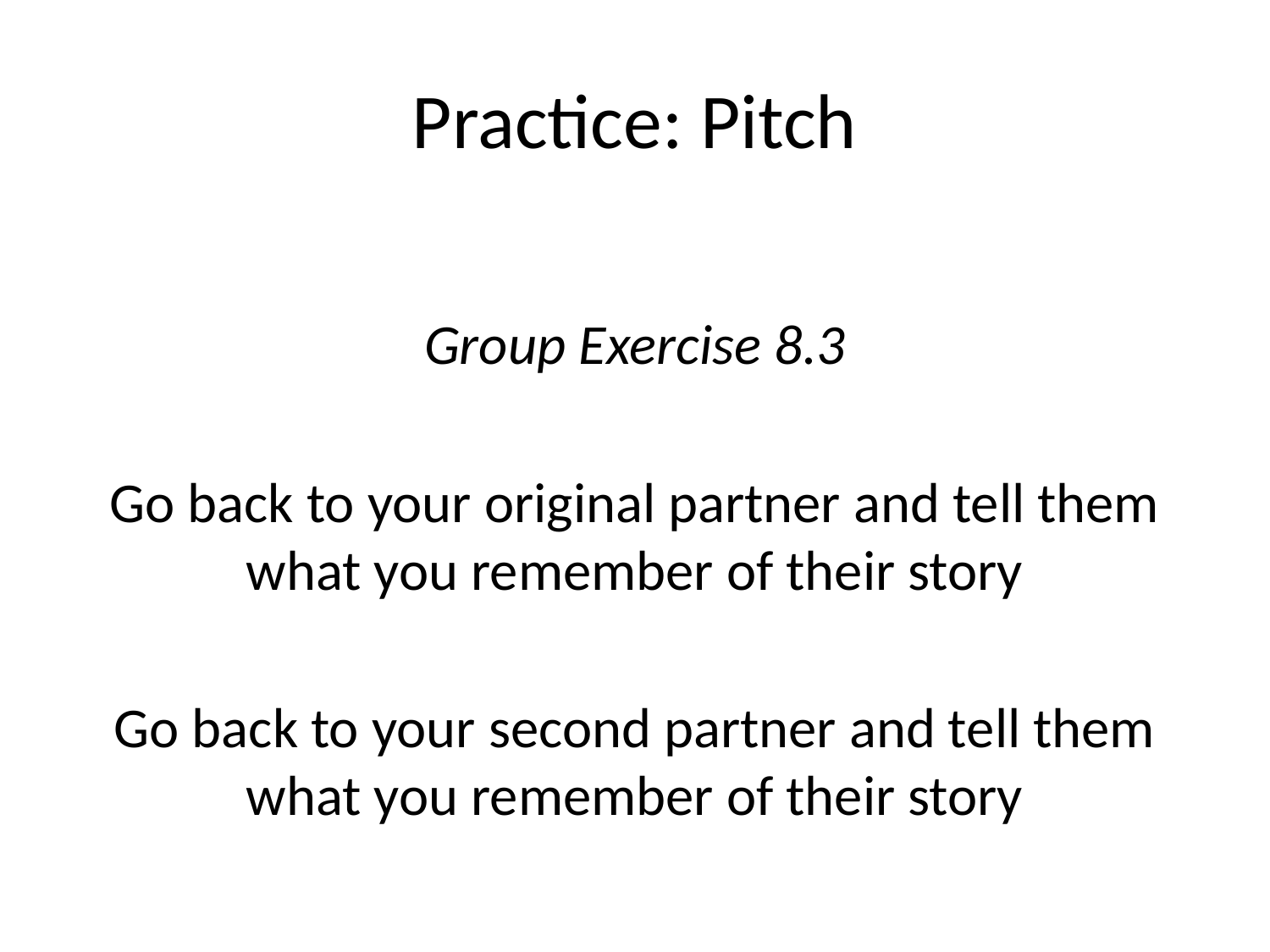

# Practice: Pitch

Group Exercise 8.3

Go back to your original partner and tell them what you remember of their story

Go back to your second partner and tell them what you remember of their story